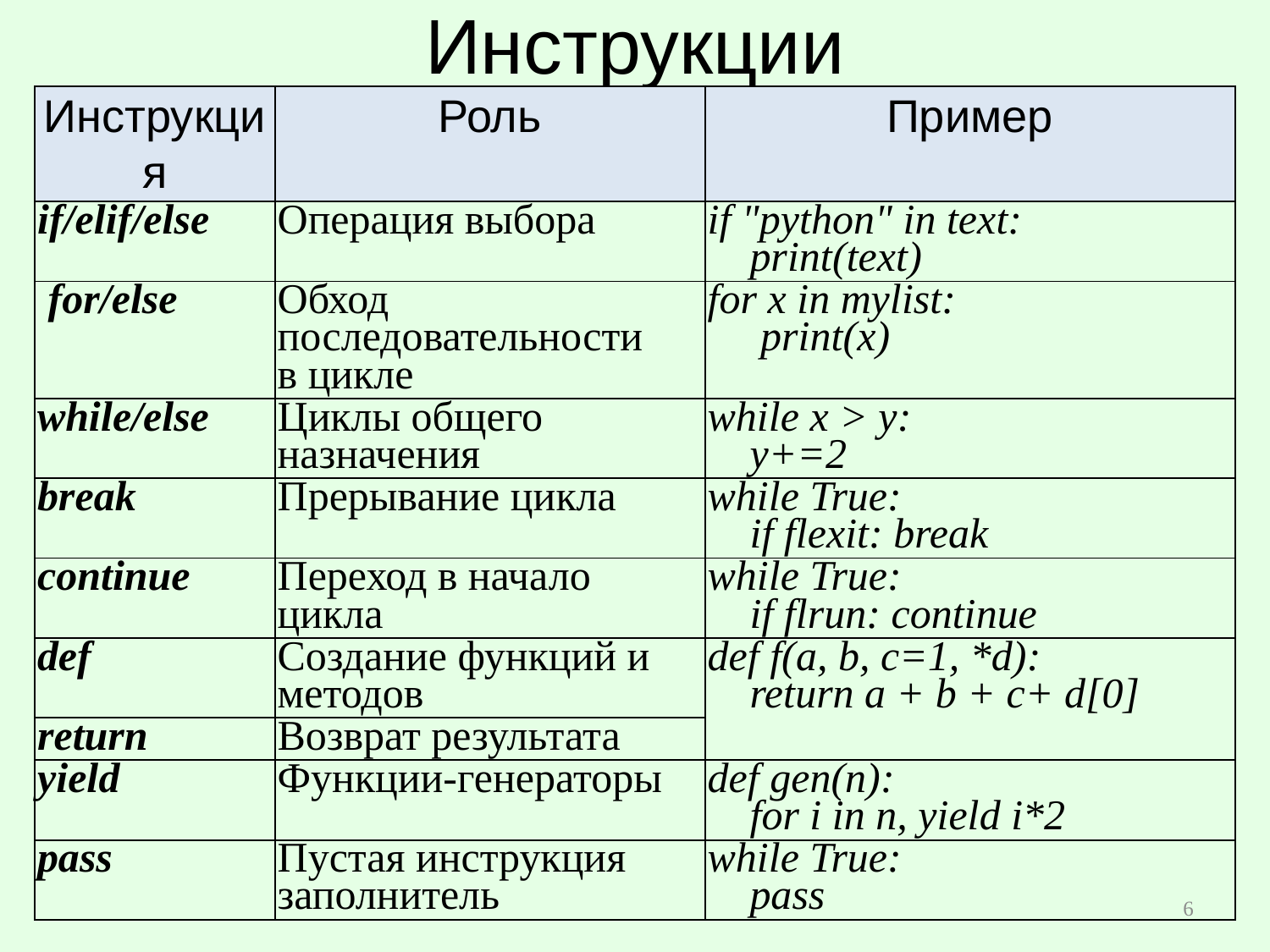

# Инструкции
| Инструкция | Роль | Пример |
| --- | --- | --- |
| if/elif/else | Операция выбора | if "python" in text: print(text) |
| for/else | Обход последовательности в цикле | for x in mylist: print(x) |
| while/else | Циклы общего назначения | while x > y: y+=2 |
| break | Прерывание цикла | while True: if flexit: break |
| continue | Переход в начало цикла | while True: if flrun: continue |
| def | Создание функций и методов | def f(a, b, c=1, \*d): return a + b + c+ d[0] |
| return | Возврат результата |  |
| yield | Функции-генераторы | def gen(n): for i in n, yield i\*2 |
| pass | Пустая инструкция заполнитель | while True: pass |
6